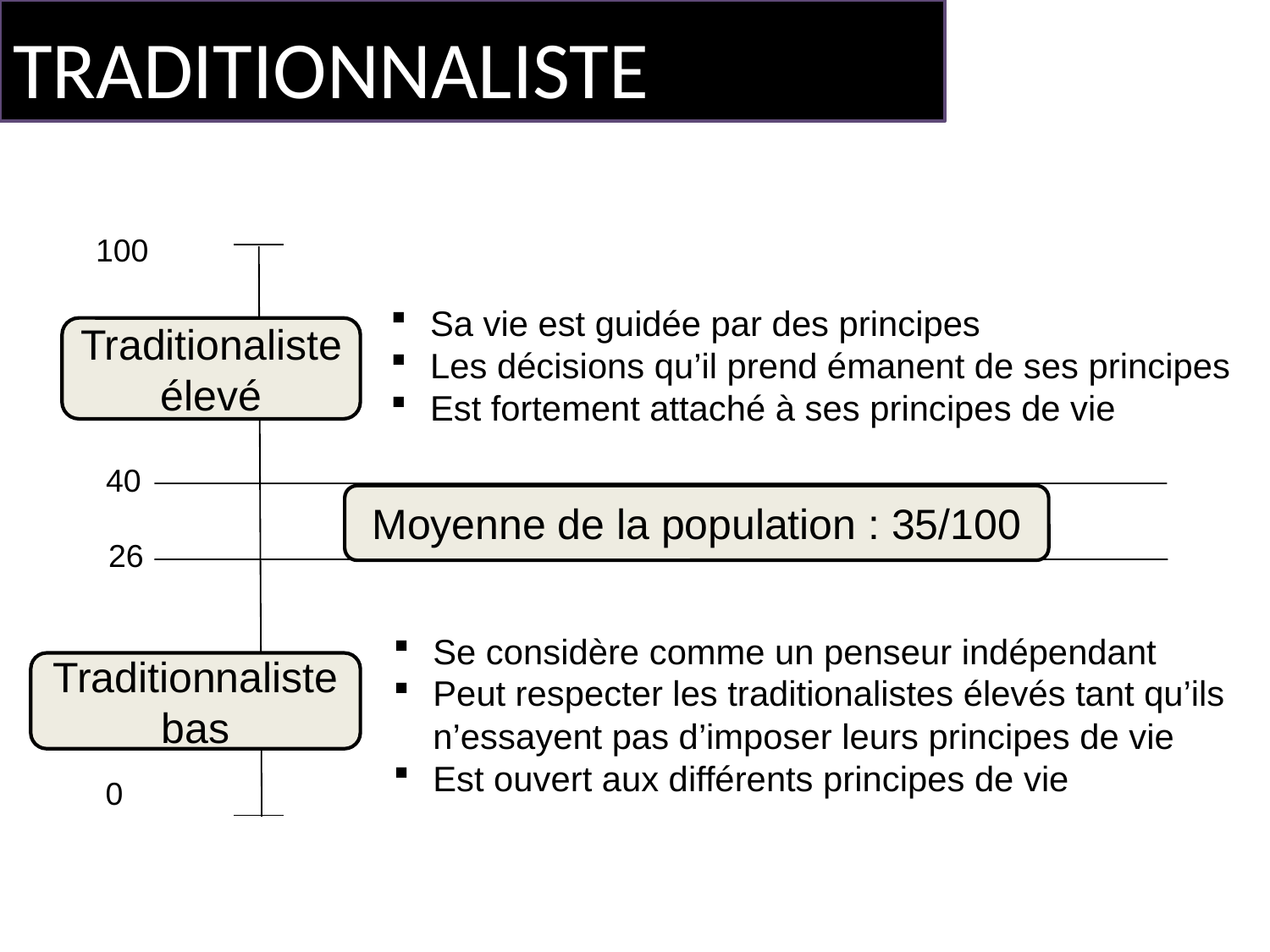

TRADITIONNALISTE
100

Sa vie est guidée par des principes
Les décisions qu’il prend émanent de ses principes
Est fortement attaché à ses principes de vie
Traditionaliste
élevé
40

Moyenne de la population : 35/100

26

Se considère comme un penseur indépendant
Peut respecter les traditionalistes élevés tant qu’ils n’essayent pas d’imposer leurs principes de vie
Est ouvert aux différents principes de vie

Traditionnaliste
bas
0